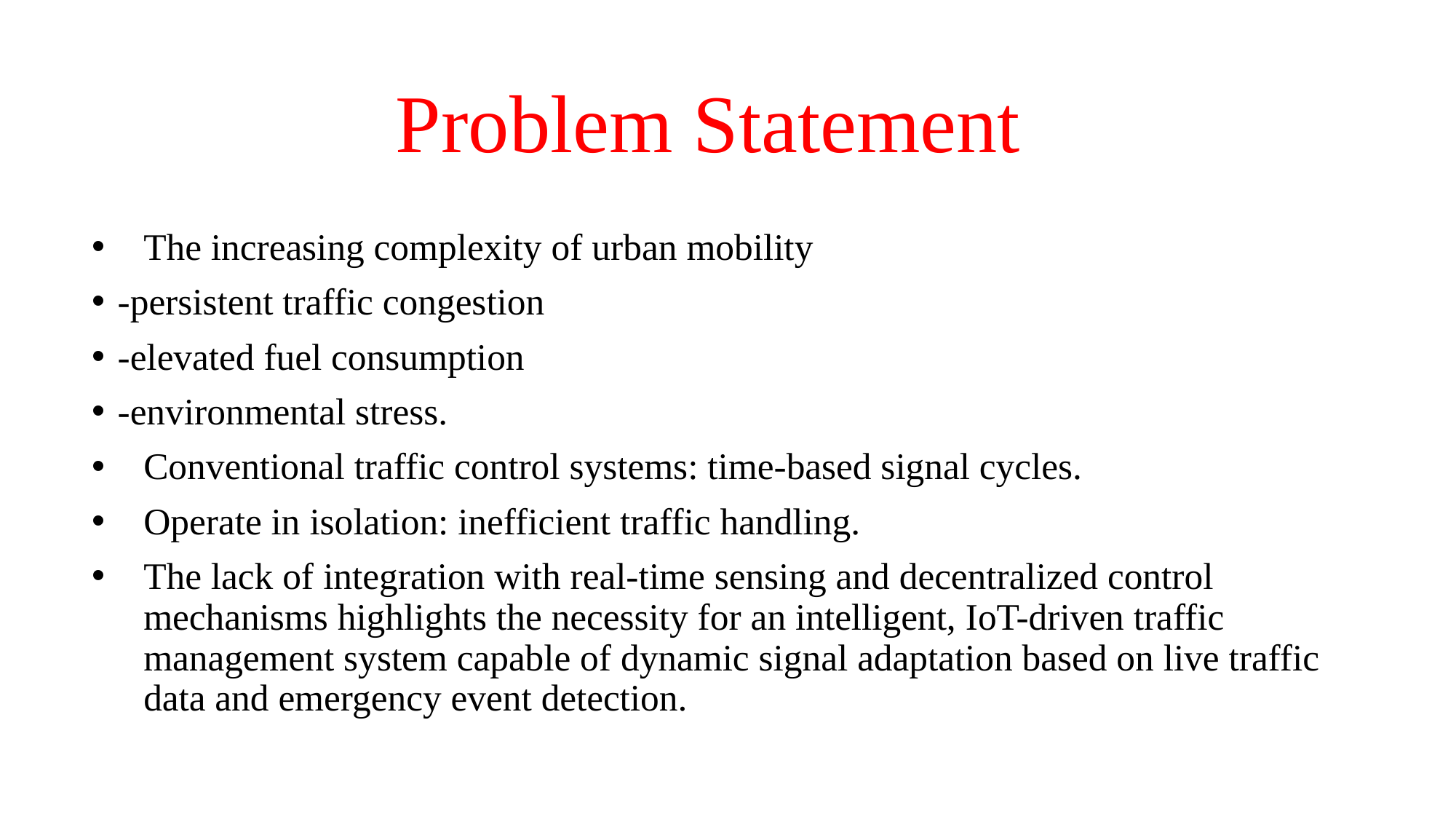

Problem Statement
# The increasing complexity of urban mobility
-persistent traffic congestion
-elevated fuel consumption
-environmental stress.
Conventional traffic control systems: time-based signal cycles.
Operate in isolation: inefficient traffic handling.
The lack of integration with real-time sensing and decentralized control mechanisms highlights the necessity for an intelligent, IoT-driven traffic management system capable of dynamic signal adaptation based on live traffic data and emergency event detection.